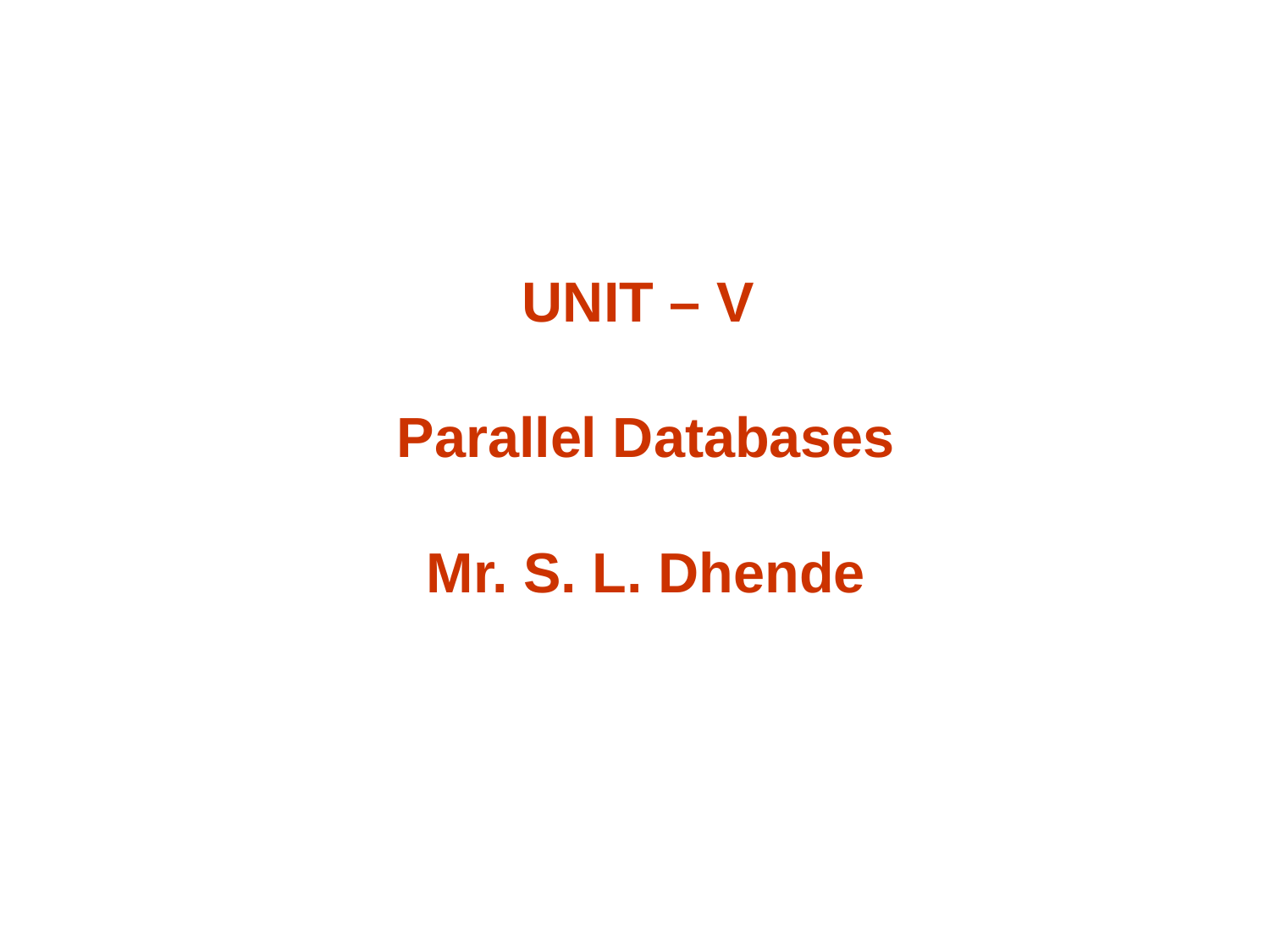

UNIT – V
Parallel Databases

Mr. S. L. Dhende